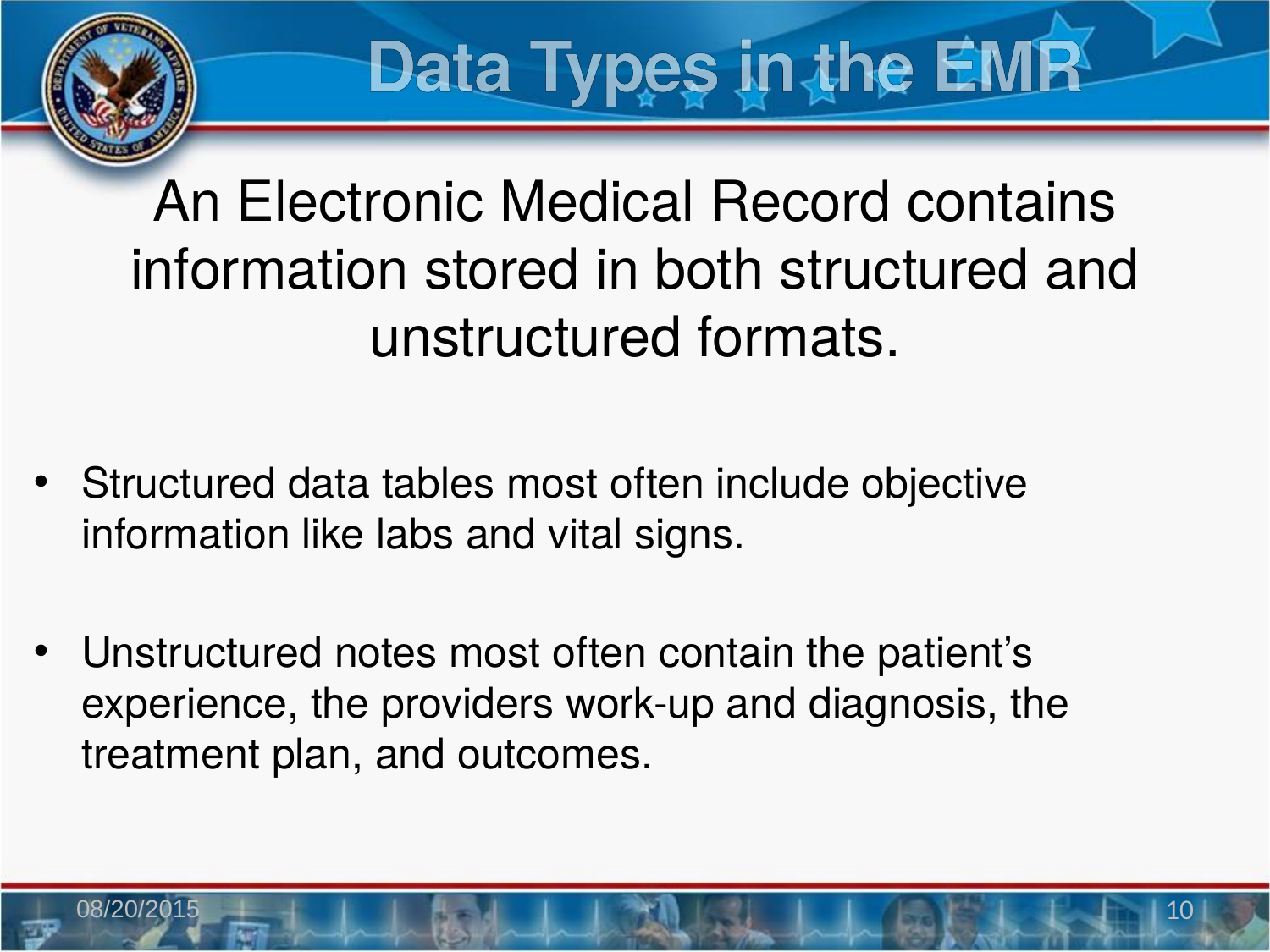

# Data Types in the EMR
An Electronic Medical Record contains information stored in both structured and unstructured formats.

Structured data tables most often include objective information like labs and vital signs.

Unstructured notes most often contain the patient’s experience, the providers work-up and diagnosis, the treatment plan, and outcomes.
08/20/2015
10